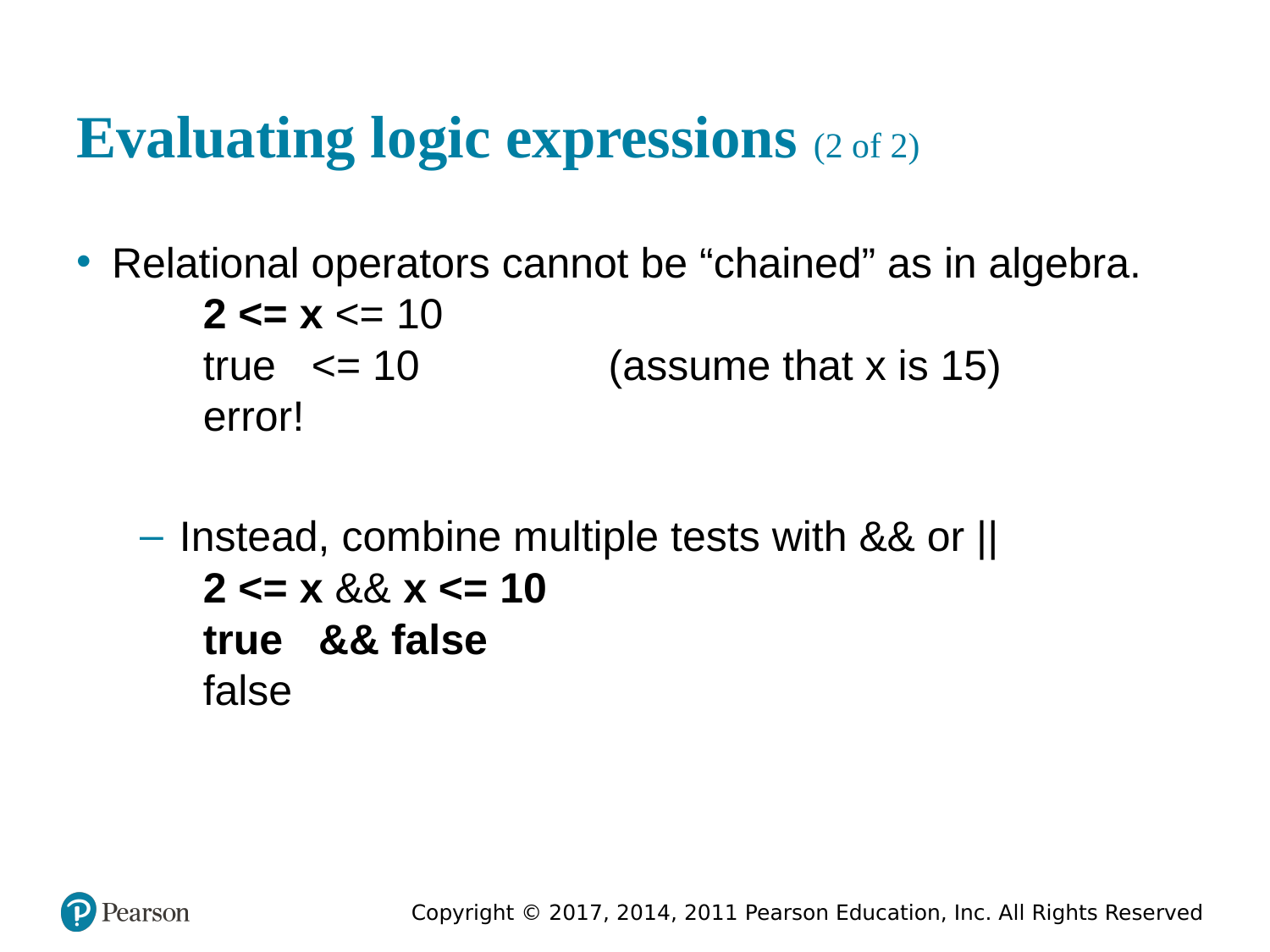

# Evaluating logic expressions (2 of 2)
Relational operators cannot be “chained” as in algebra.
2 <= x <= 10
true   <= 10                (assume that x is 15)
error!
Instead, combine multiple tests with && or ||
2 <= x && x <= 10
true   && false
false